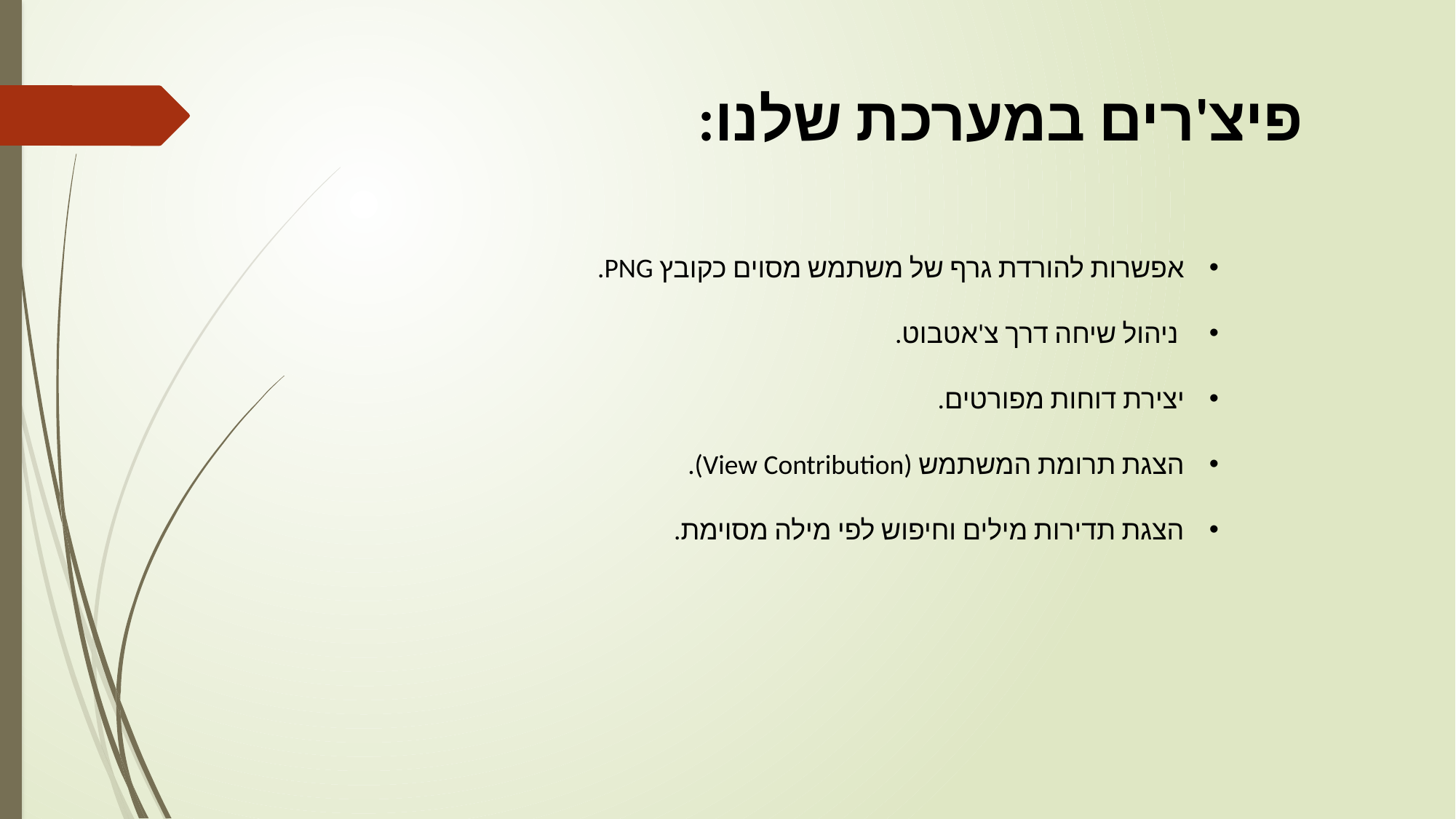

פיצ'רים במערכת שלנו:
אפשרות להורדת גרף של משתמש מסוים כקובץ PNG.

 ניהול שיחה דרך צ'אטבוט.

יצירת דוחות מפורטים.

הצגת תרומת המשתמש (View Contribution).

הצגת תדירות מילים וחיפוש לפי מילה מסוימת.